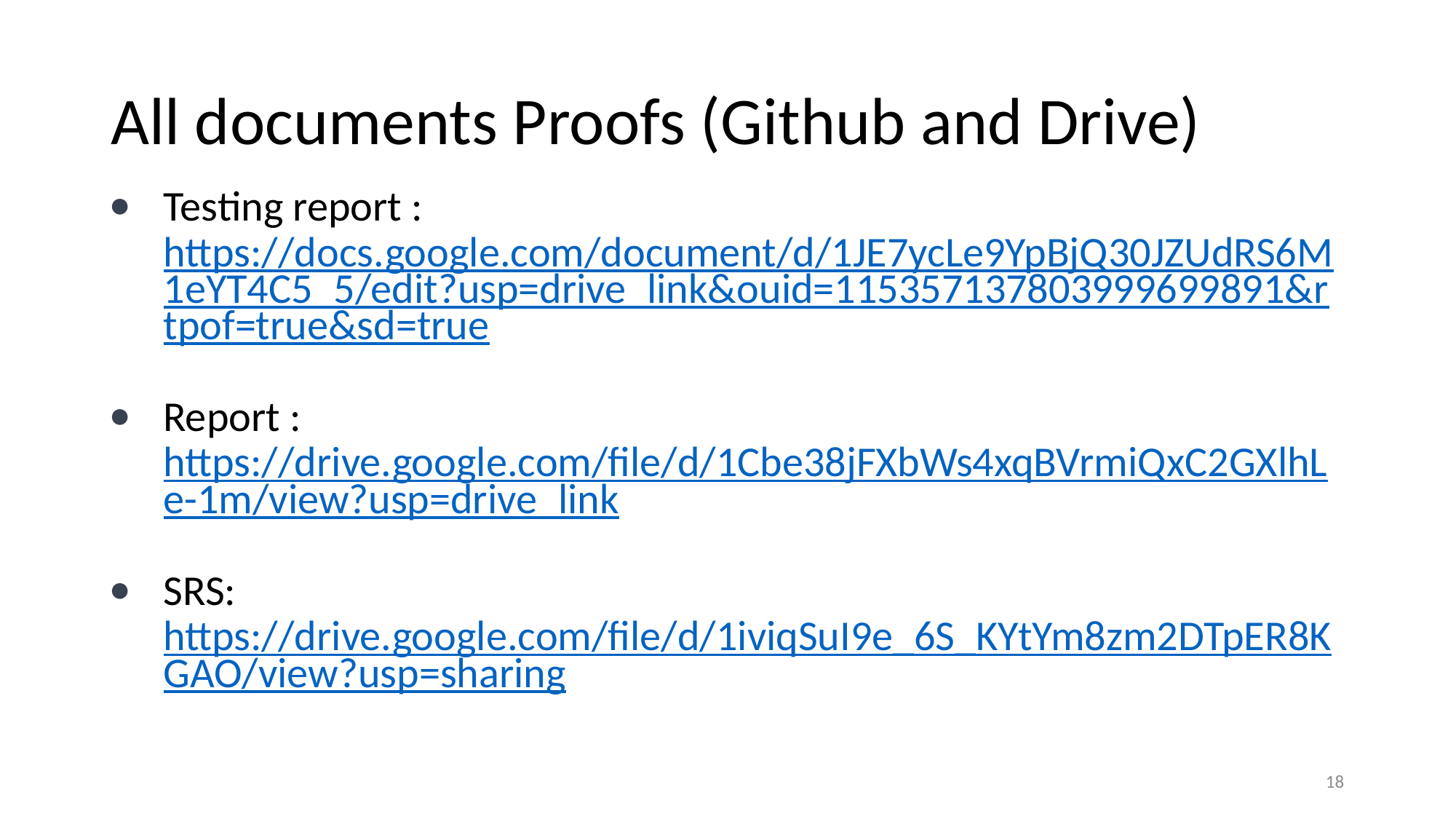

# All documents Proofs (Github and Drive)
Testing report : https://docs.google.com/document/d/1JE7ycLe9YpBjQ30JZUdRS6M1eYT4C5_5/edit?usp=drive_link&ouid=115357137803999699891&rtpof=true&sd=true

Report : https://drive.google.com/file/d/1Cbe38jFXbWs4xqBVrmiQxC2GXlhLe-1m/view?usp=drive_link

SRS: https://drive.google.com/file/d/1iviqSuI9e_6S_KYtYm8zm2DTpER8KGAO/view?usp=sharing

18